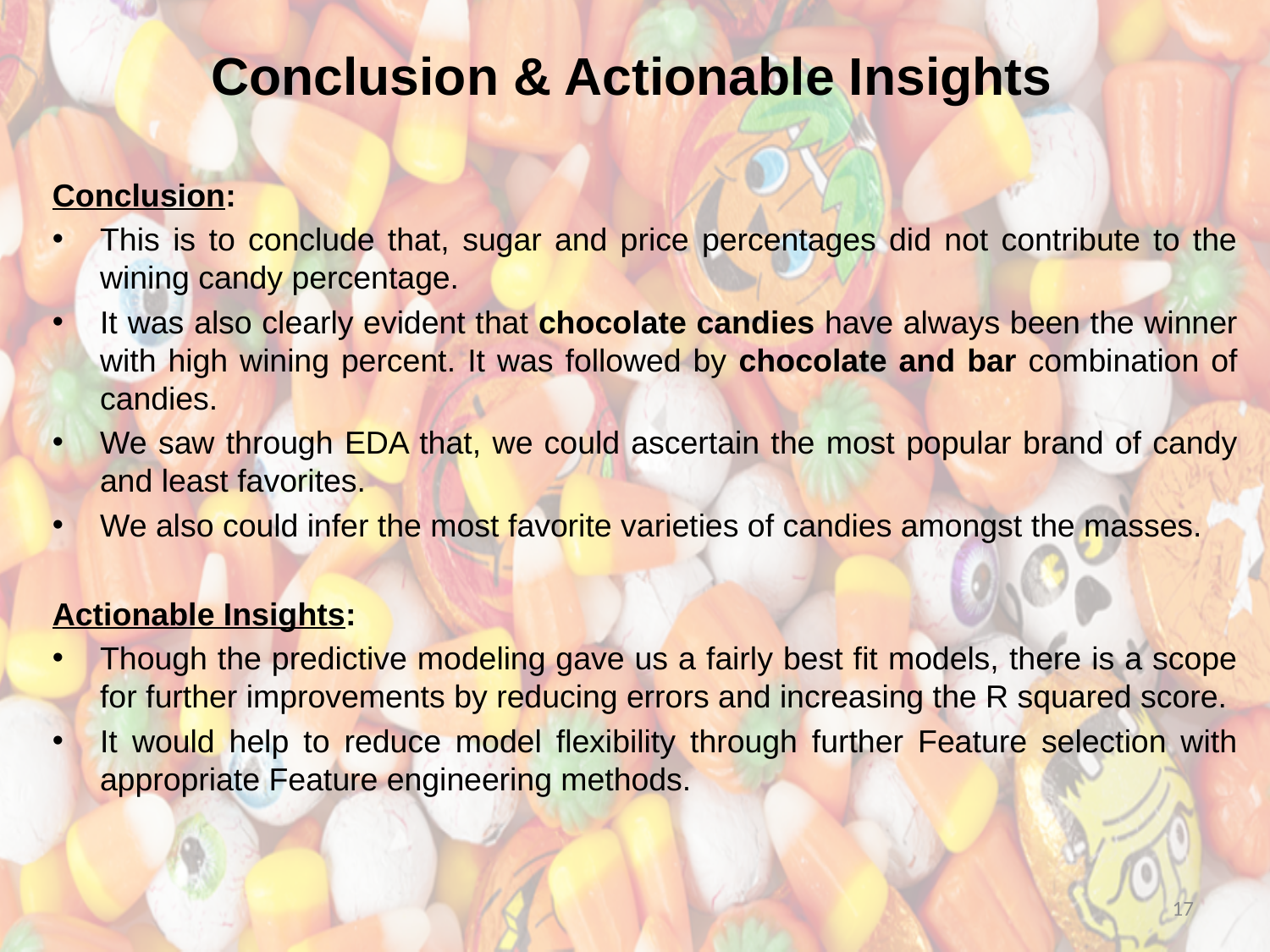

# Conclusion & Actionable Insights
Conclusion:
This is to conclude that, sugar and price percentages did not contribute to the wining candy percentage.
It was also clearly evident that chocolate candies have always been the winner with high wining percent. It was followed by chocolate and bar combination of candies.
We saw through EDA that, we could ascertain the most popular brand of candy and least favorites.
We also could infer the most favorite varieties of candies amongst the masses.

Actionable Insights:
Though the predictive modeling gave us a fairly best fit models, there is a scope for further improvements by reducing errors and increasing the R squared score.
It would help to reduce model flexibility through further Feature selection with appropriate Feature engineering methods.
17